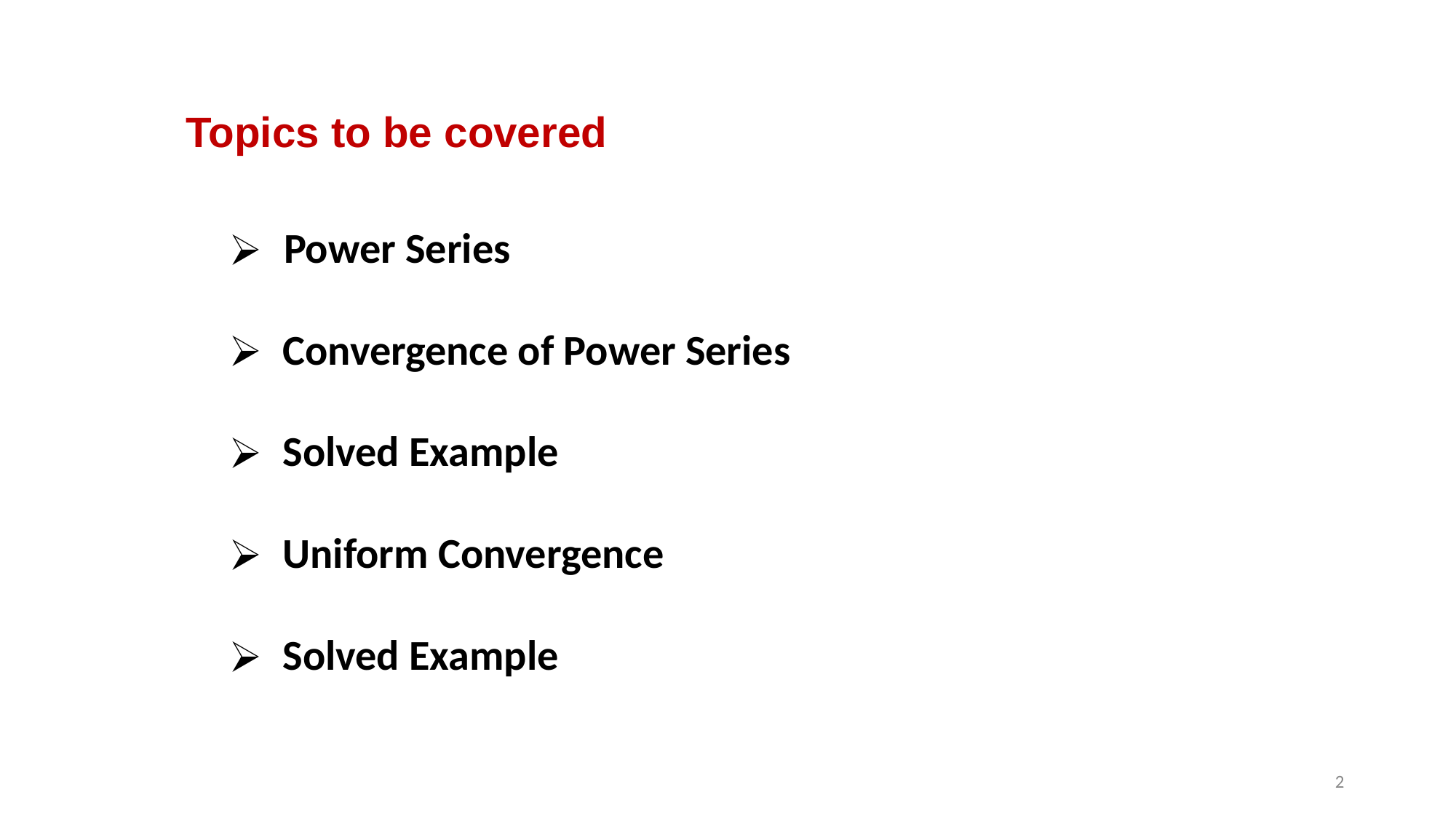

Topics to be covered

Power Series
Convergence of Power Series
Solved Example
Uniform Convergence
Solved Example

2